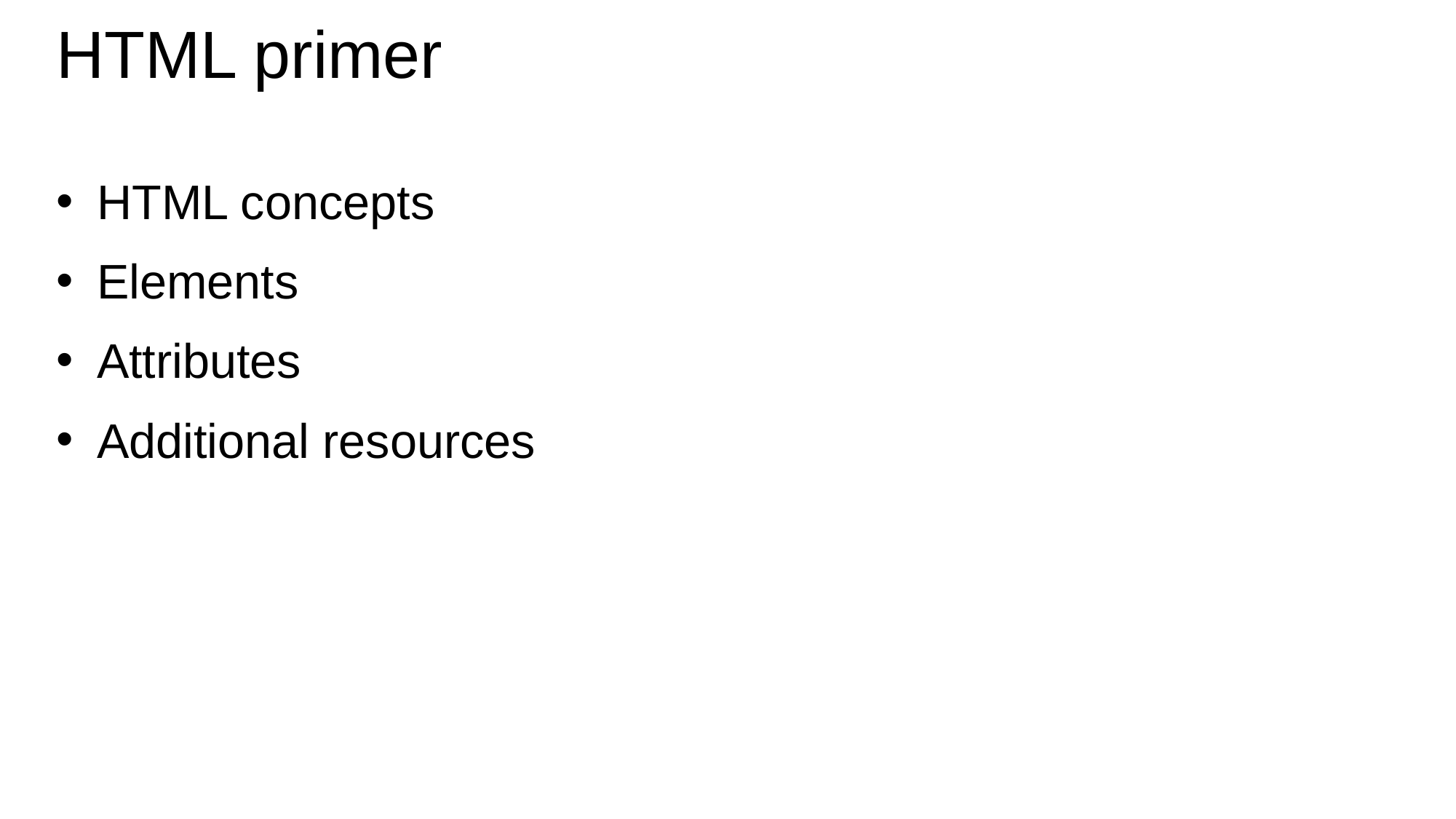

# HTML primer
HTML concepts
Elements
Attributes
Additional resources